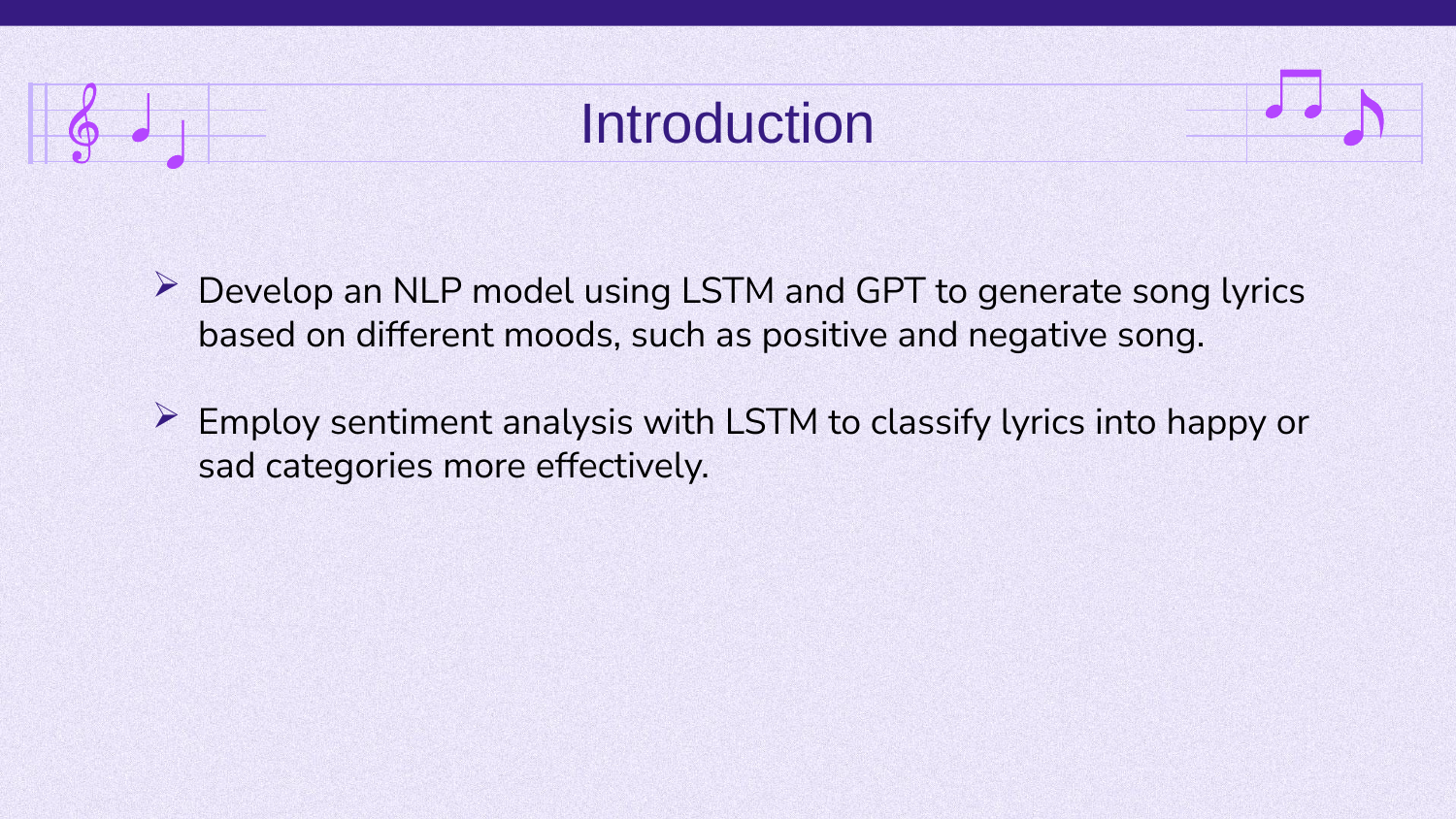

# Introduction
Develop an NLP model using LSTM and GPT to generate song lyrics based on different moods, such as positive and negative song.

Employ sentiment analysis with LSTM to classify lyrics into happy or sad categories more effectively.